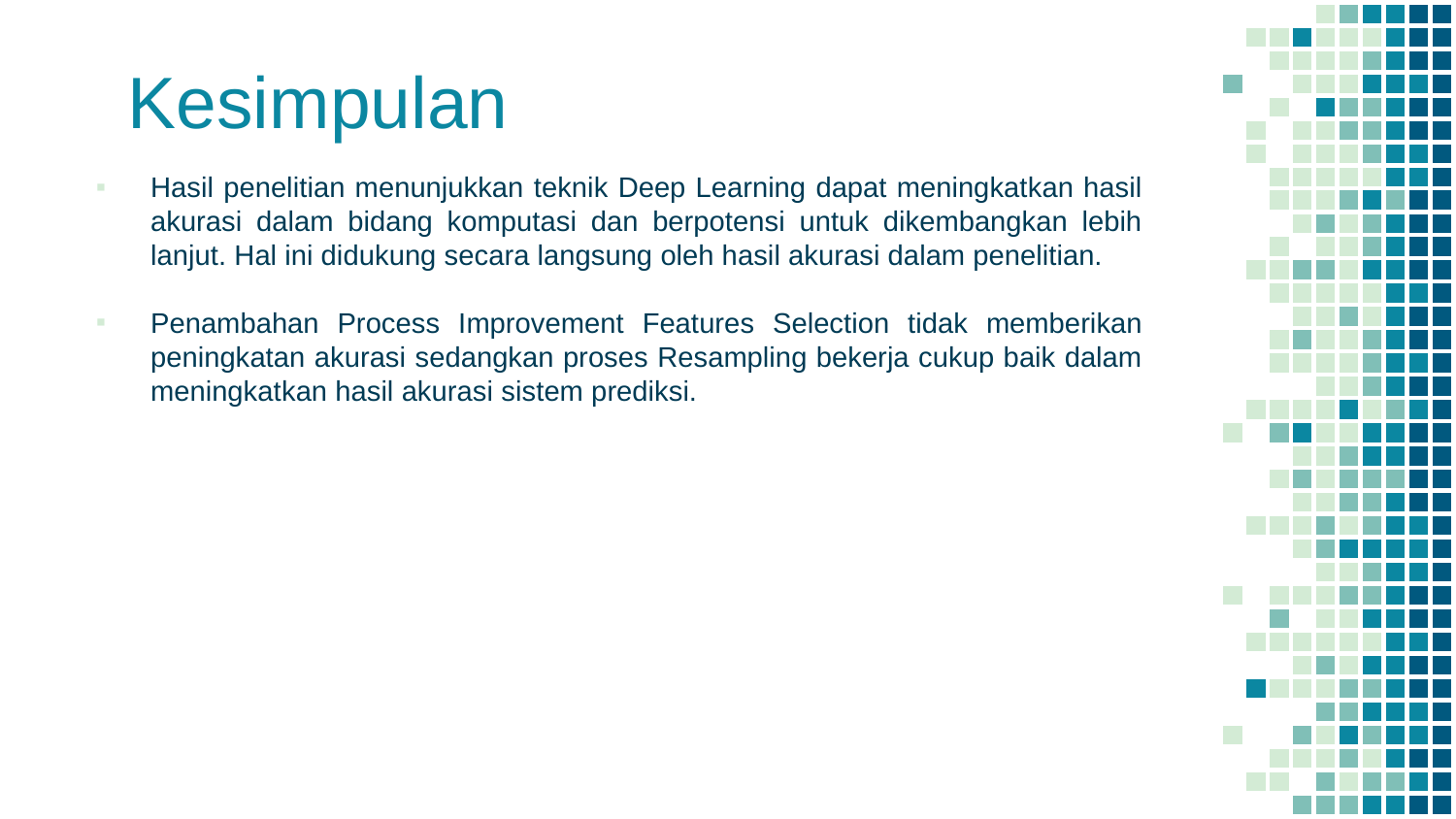

# Kesimpulan
Hasil penelitian menunjukkan teknik Deep Learning dapat meningkatkan hasil akurasi dalam bidang komputasi dan berpotensi untuk dikembangkan lebih lanjut. Hal ini didukung secara langsung oleh hasil akurasi dalam penelitian.

Penambahan Process Improvement Features Selection tidak memberikan peningkatan akurasi sedangkan proses Resampling bekerja cukup baik dalam meningkatkan hasil akurasi sistem prediksi.